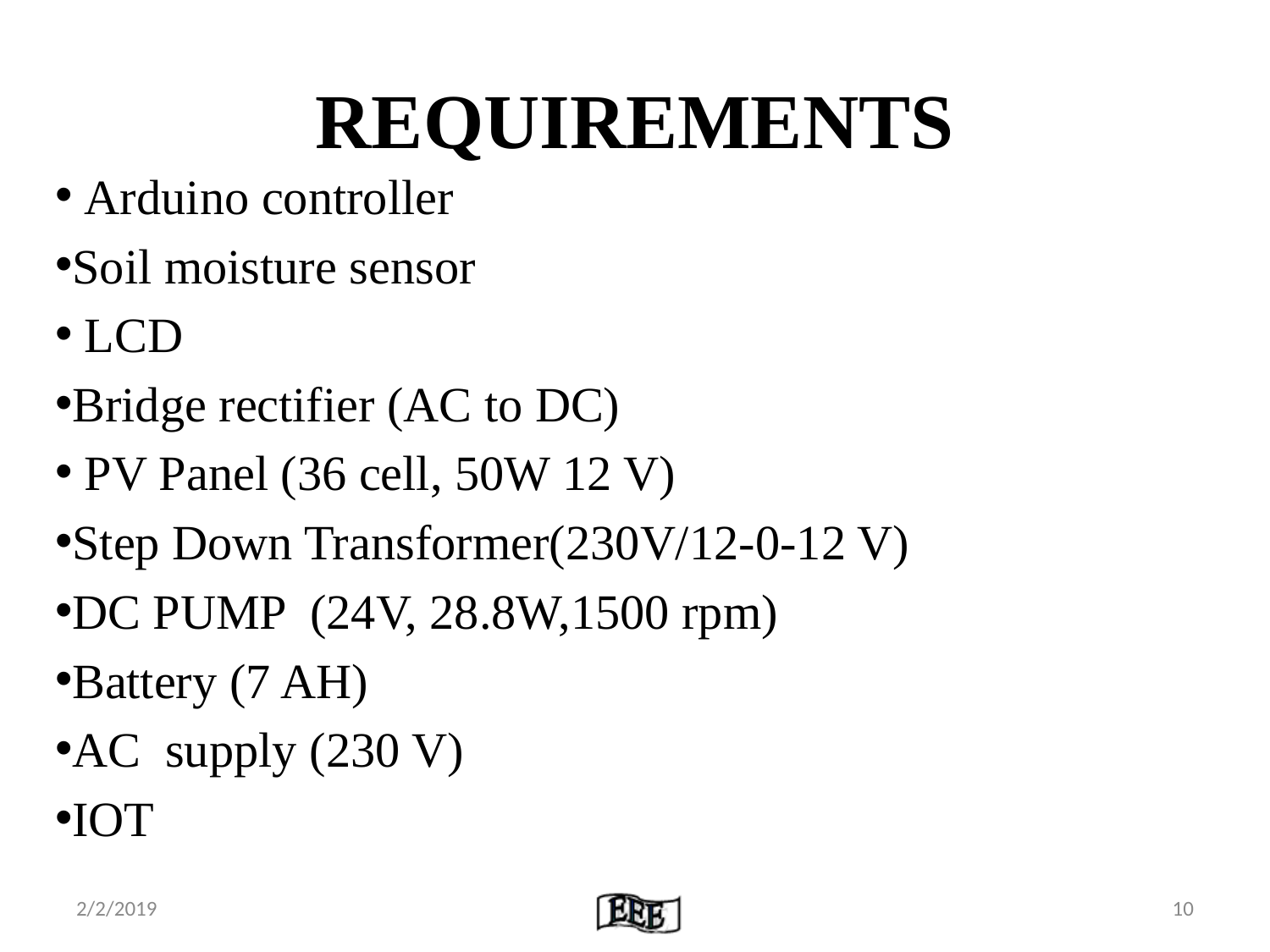

# REQUIREMENTS
 Arduino controller
Soil moisture sensor
 LCD
Bridge rectifier (AC to DC)
 PV Panel (36 cell, 50W 12 V)
Step Down Transformer(230V/12-0-12 V)
DC PUMP  (24V, 28.8W,1500 rpm)
Battery (7 AH)
AC  supply (230 V)
IOT

2/2/2019

10